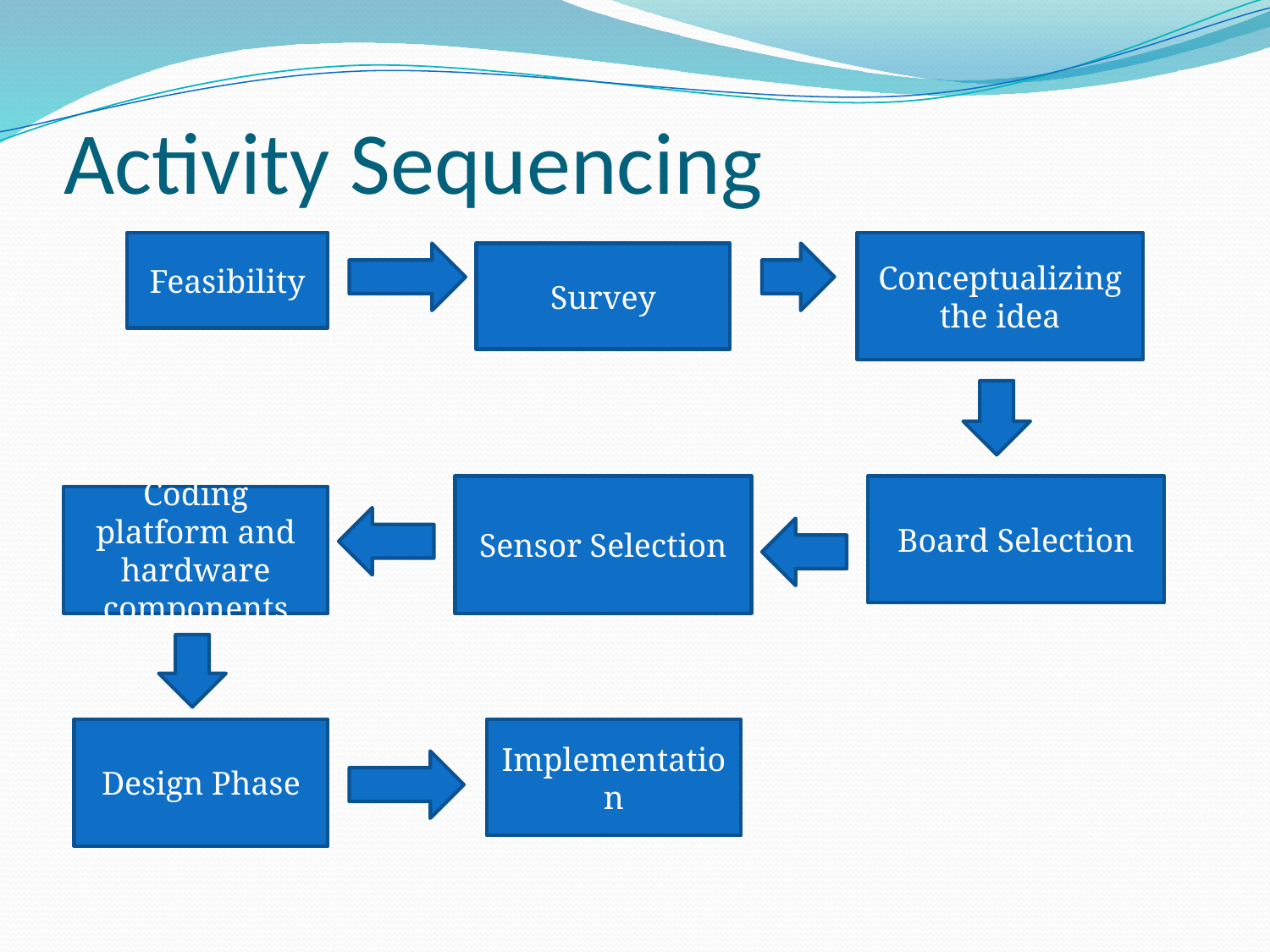

# Activity Sequencing
Feasibility
Conceptualizing the idea

Survey

Sensor Selection
Board Selection
Coding platform and hardware components

Design Phase
Implementation